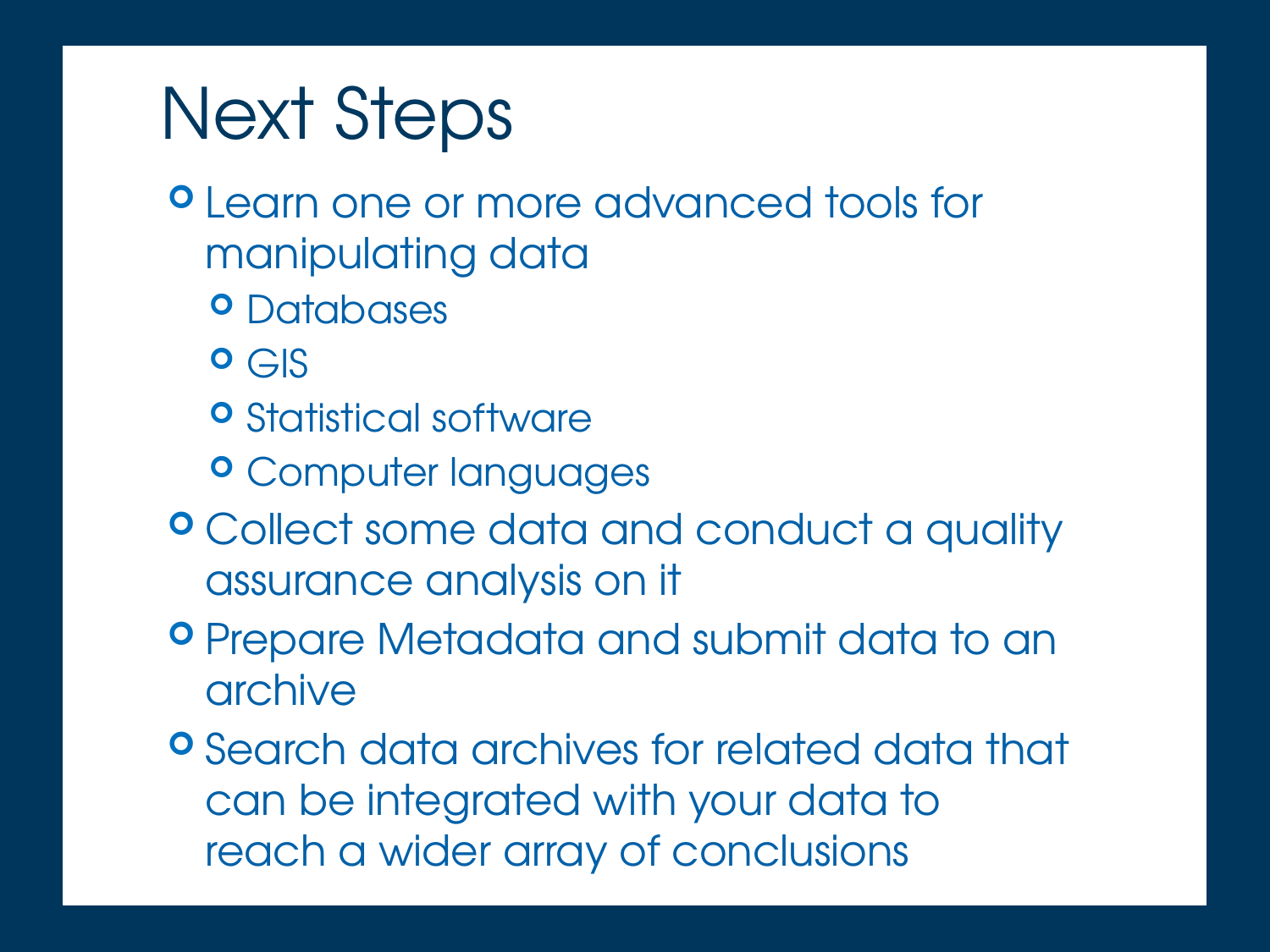

# Next Steps
Learn one or more advanced tools for manipulating data
Databases
GIS
Statistical software
Computer languages
Collect some data and conduct a quality assurance analysis on it
Prepare Metadata and submit data to an archive
Search data archives for related data that can be integrated with your data to reach a wider array of conclusions